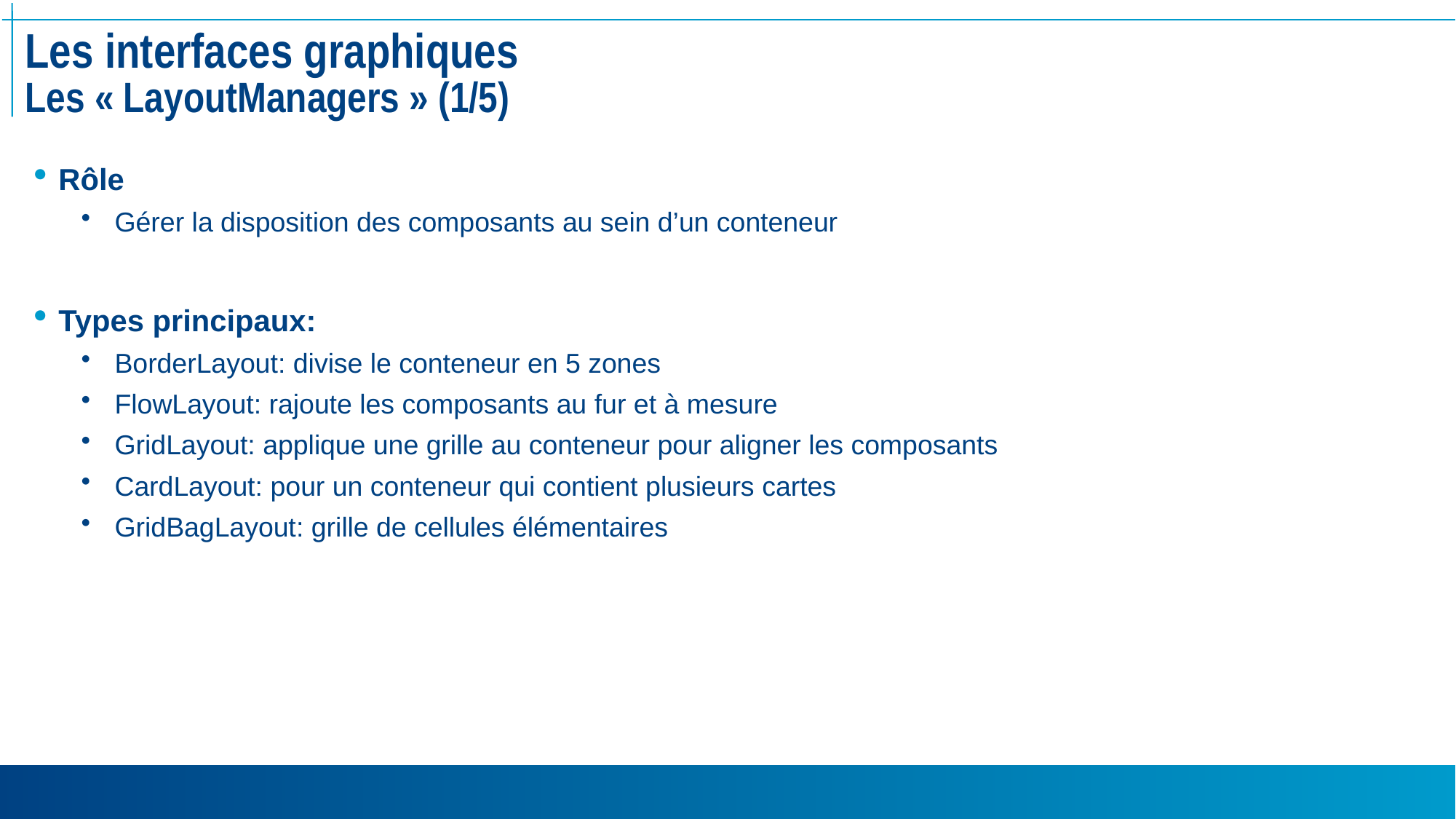

# Les interfaces graphiques Les « LayoutManagers » (1/5)
Rôle
Gérer la disposition des composants au sein d’un conteneur

Types principaux:
BorderLayout: divise le conteneur en 5 zones
FlowLayout: rajoute les composants au fur et à mesure
GridLayout: applique une grille au conteneur pour aligner les composants
CardLayout: pour un conteneur qui contient plusieurs cartes
GridBagLayout: grille de cellules élémentaires